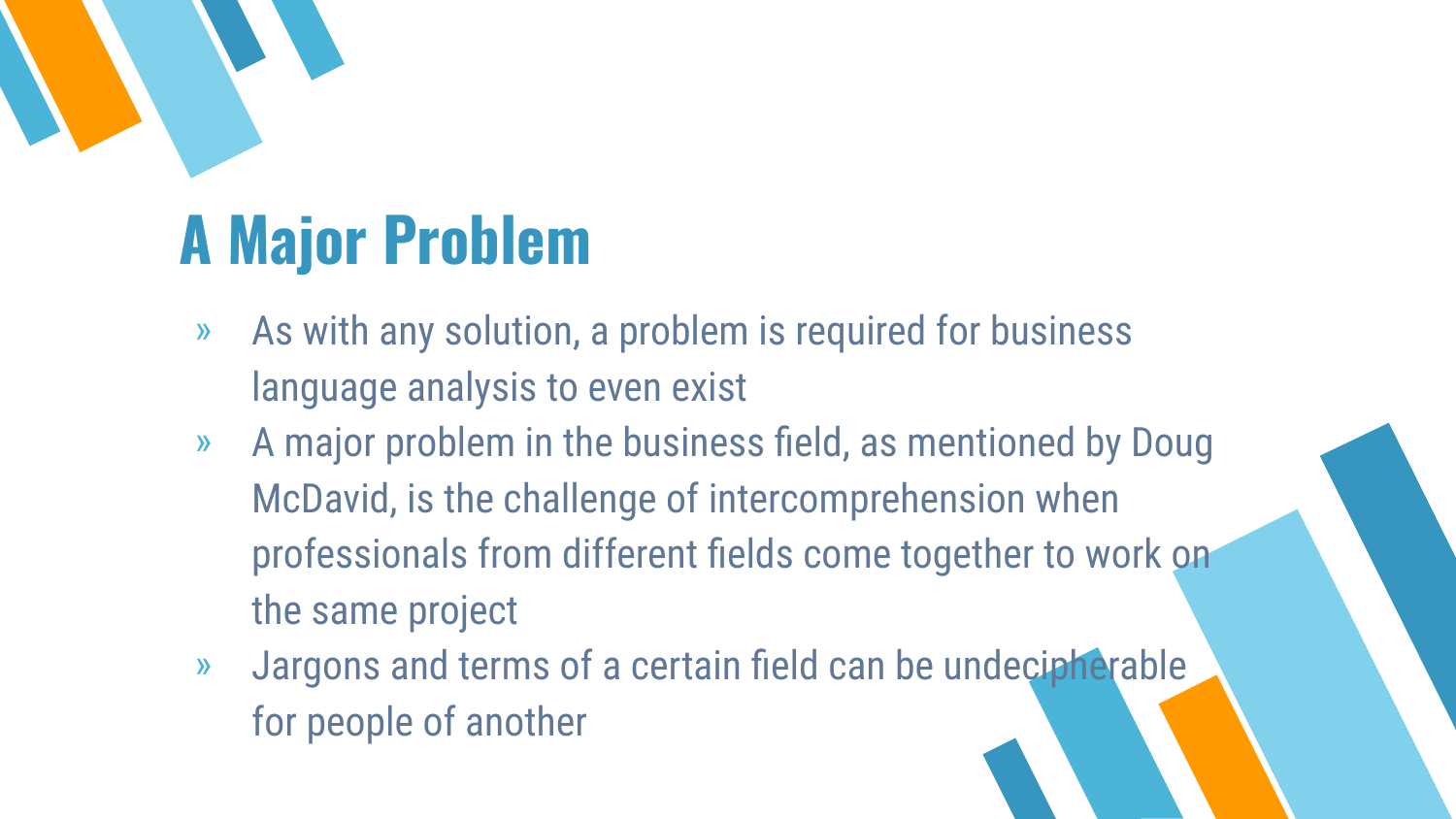

# A Major Problem
As with any solution, a problem is required for business language analysis to even exist
A major problem in the business field, as mentioned by Doug McDavid, is the challenge of intercomprehension when professionals from different fields come together to work on the same project
Jargons and terms of a certain field can be undecipherable for people of another